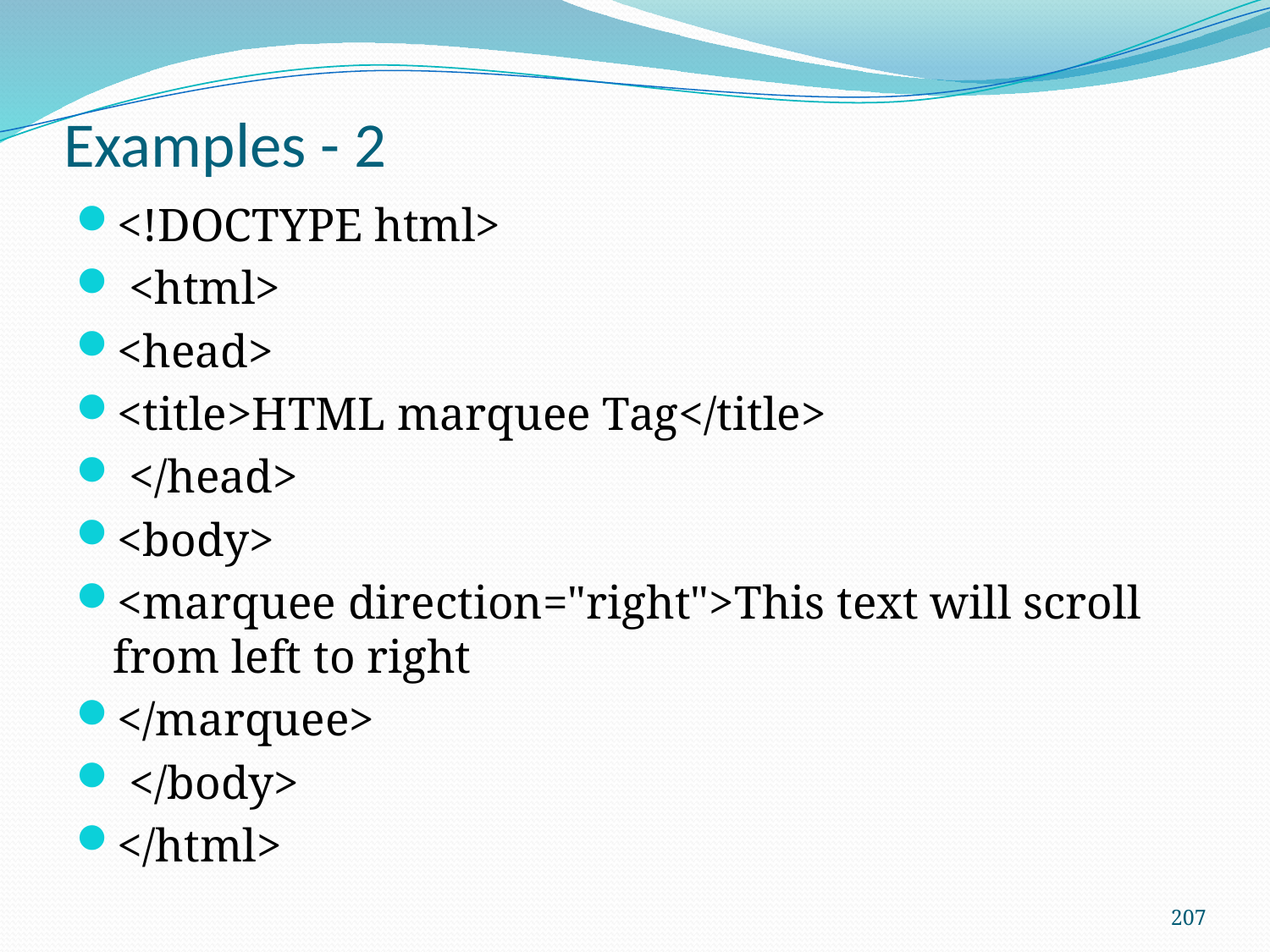

# Examples - 2
<!DOCTYPE html>
 <html>
<head>
<title>HTML marquee Tag</title>
 </head>
<body>
<marquee direction="right">This text will scroll from left to right
</marquee>
 </body>
</html>
207